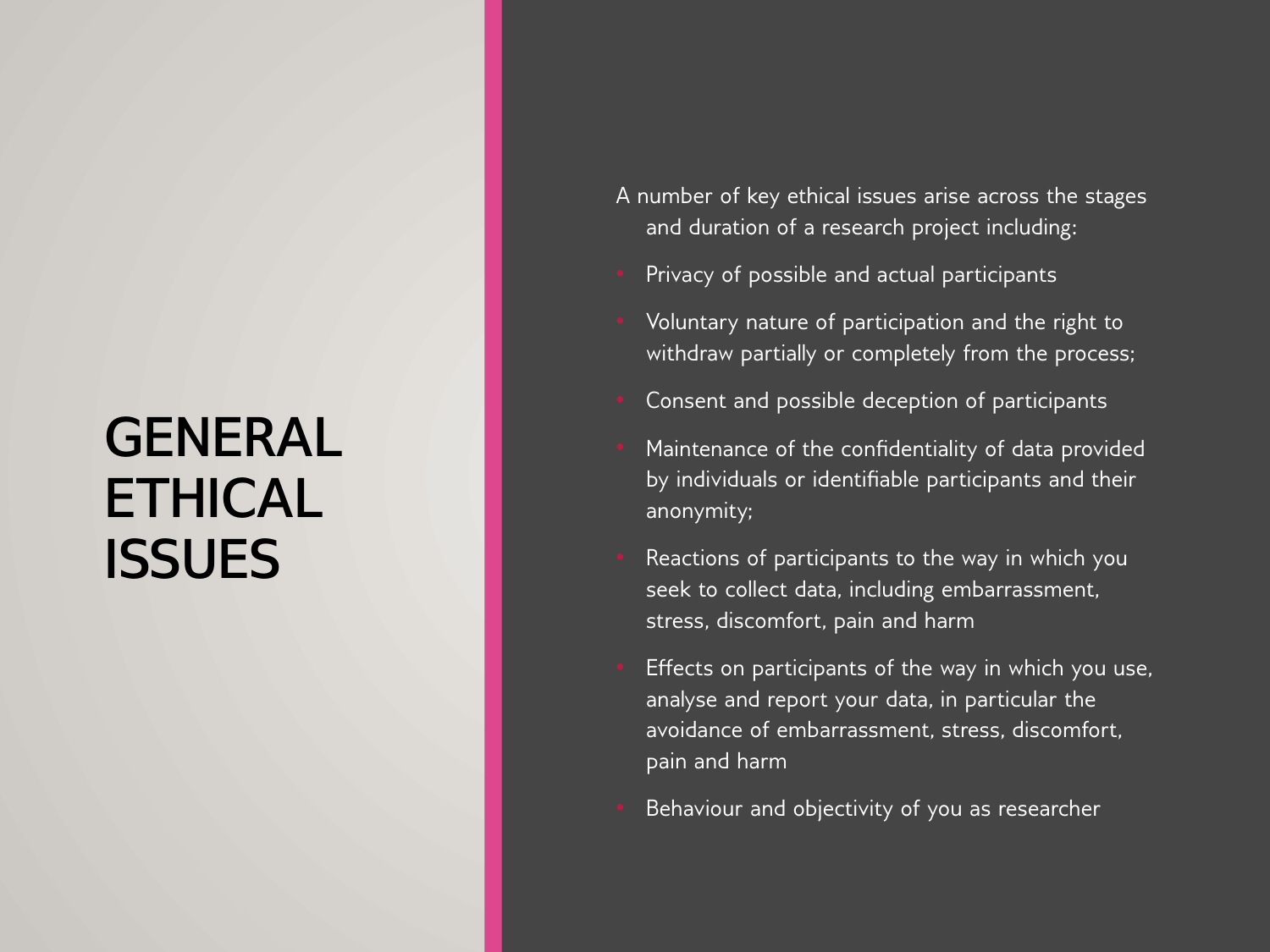

# General Ethical Issues
A number of key ethical issues arise across the stages and duration of a research project including:
Privacy of possible and actual participants
Voluntary nature of participation and the right to withdraw partially or completely from the process;
Consent and possible deception of participants
Maintenance of the confidentiality of data provided by individuals or identifiable participants and their anonymity;
Reactions of participants to the way in which you seek to collect data, including embarrassment, stress, discomfort, pain and harm
Effects on participants of the way in which you use, analyse and report your data, in particular the avoidance of embarrassment, stress, discomfort, pain and harm
Behaviour and objectivity of you as researcher